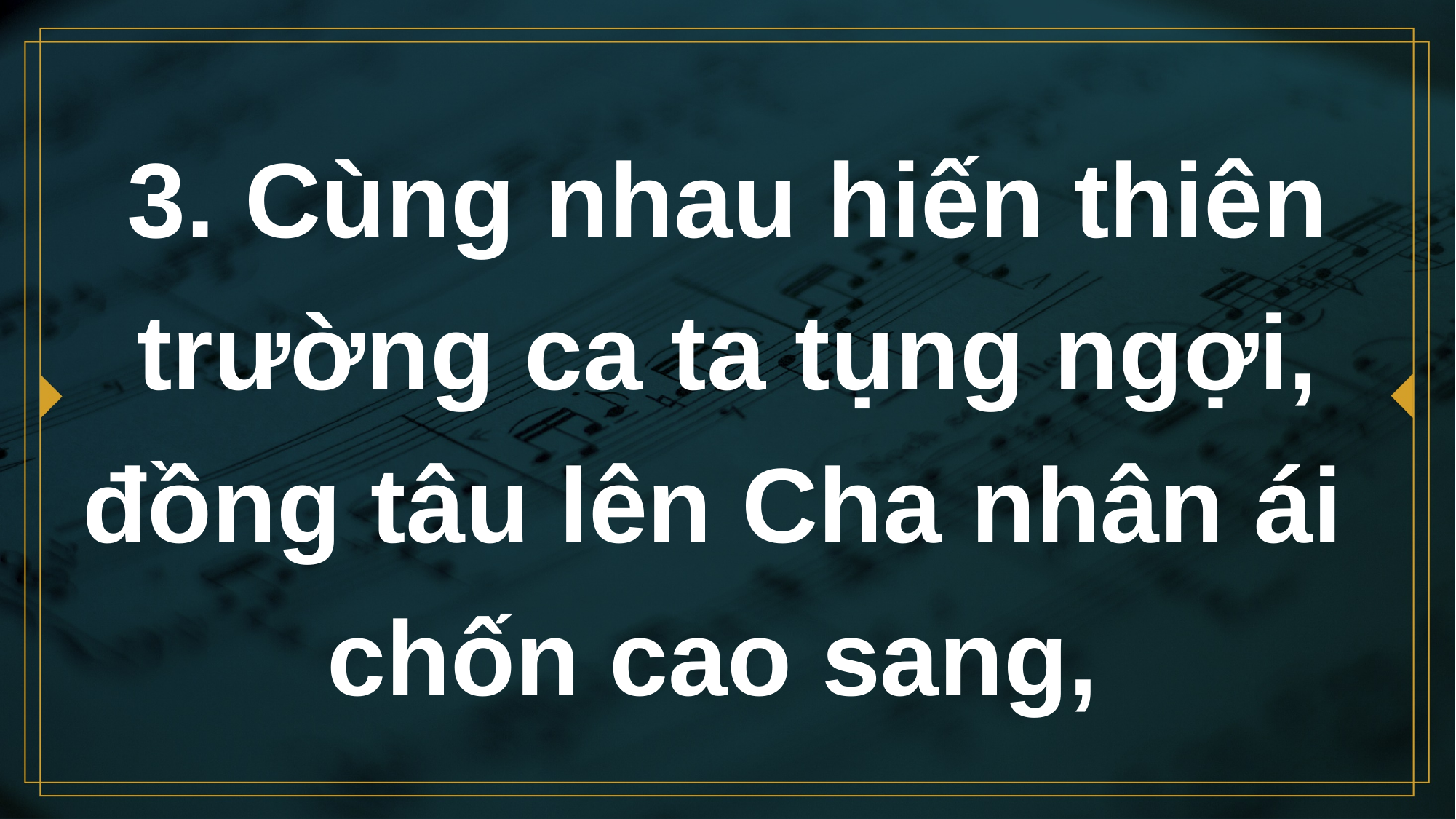

# 3. Cùng nhau hiến thiên trường ca ta tụng ngợi, đồng tâu lên Cha nhân ái chốn cao sang,